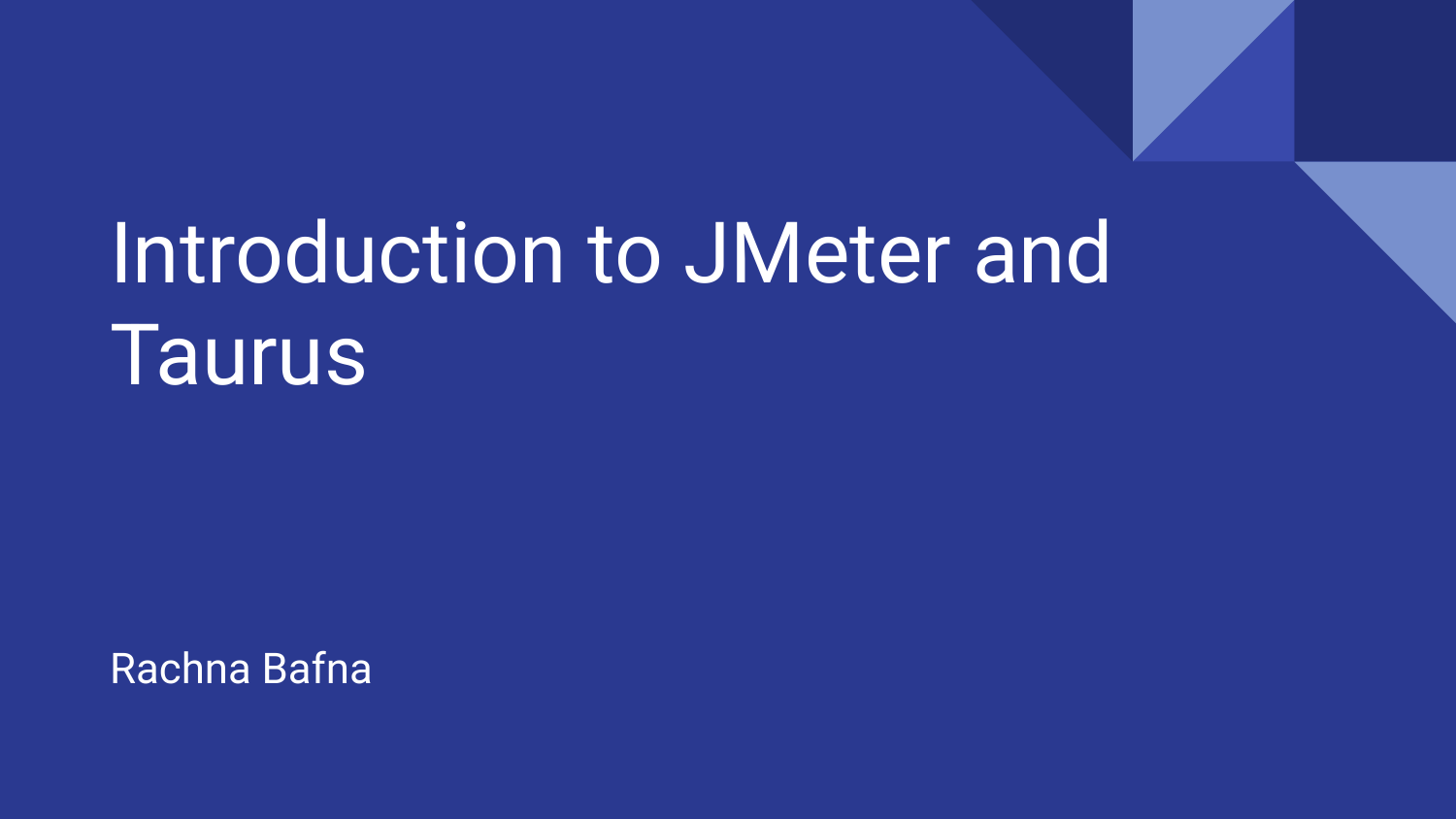

# Introduction to JMeter and Taurus
Rachna Bafna